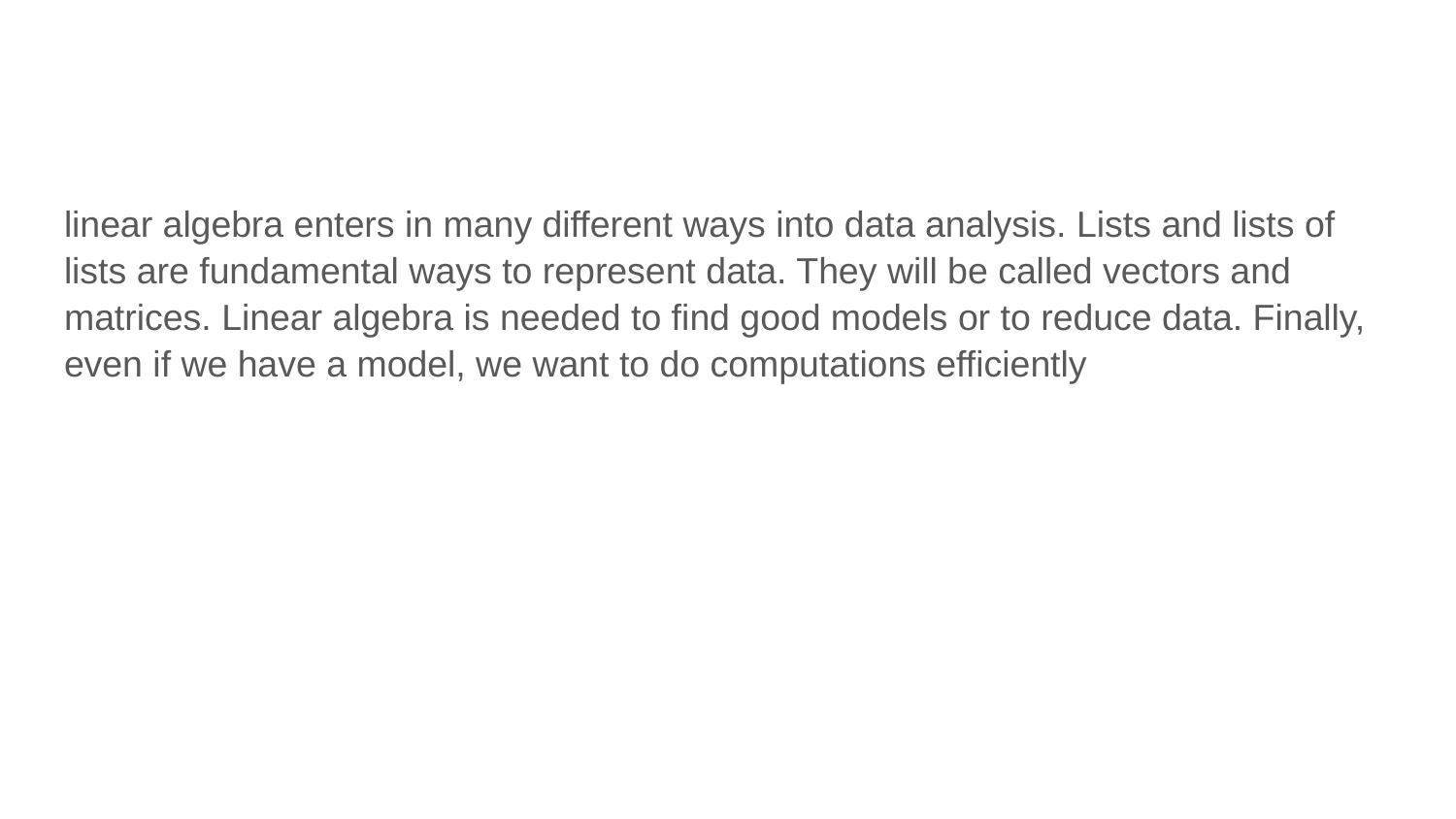

linear algebra enters in many different ways into data analysis. Lists and lists of lists are fundamental ways to represent data. They will be called vectors and matrices. Linear algebra is needed to find good models or to reduce data. Finally, even if we have a model, we want to do computations efficiently